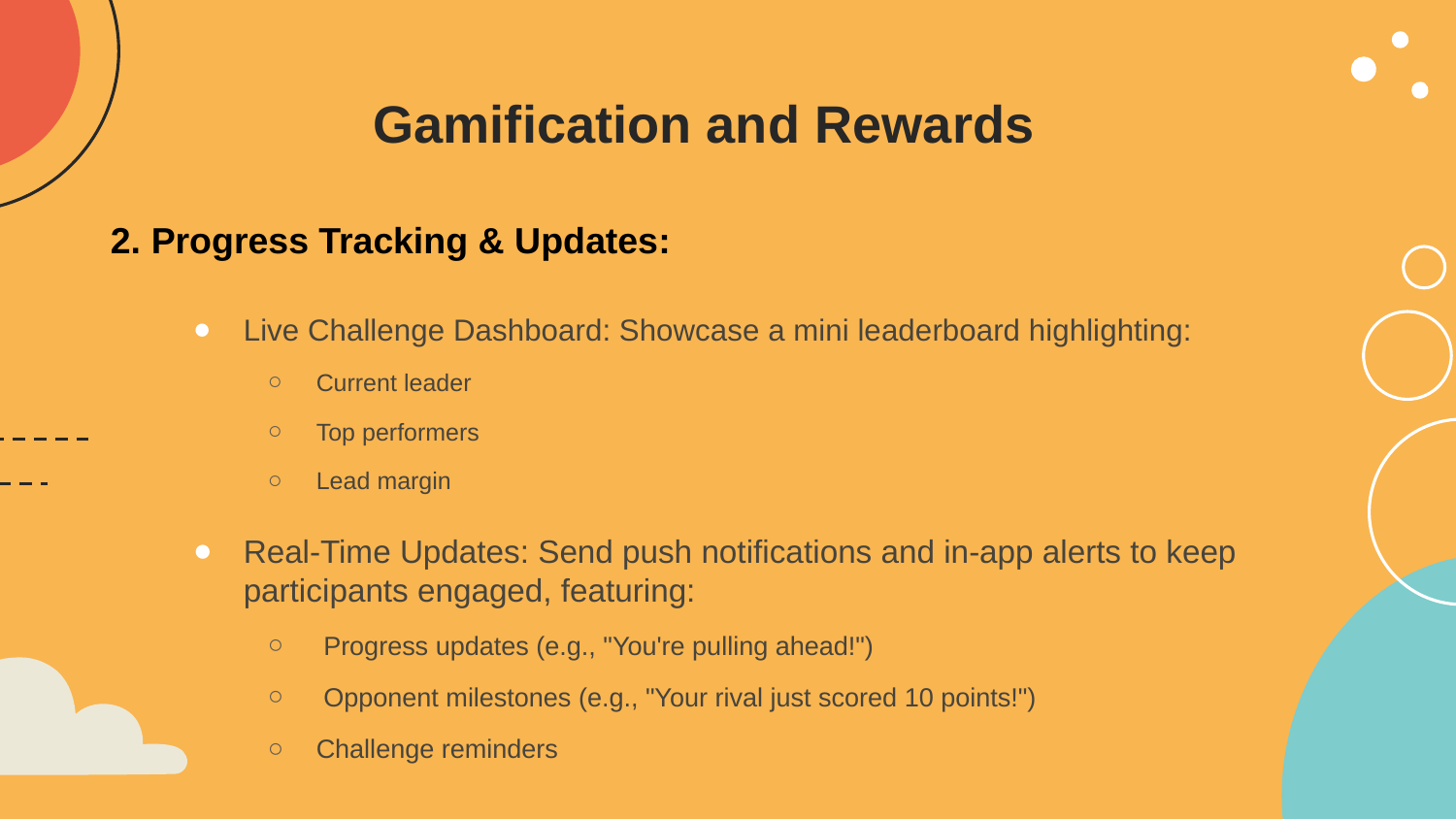

# Gamification and Rewards
2. Progress Tracking & Updates:
Live Challenge Dashboard: Showcase a mini leaderboard highlighting:
Current leader
Top performers
Lead margin

Real-Time Updates: Send push notifications and in-app alerts to keep participants engaged, featuring:
 Progress updates (e.g., "You're pulling ahead!")
 Opponent milestones (e.g., "Your rival just scored 10 points!")
Challenge reminders